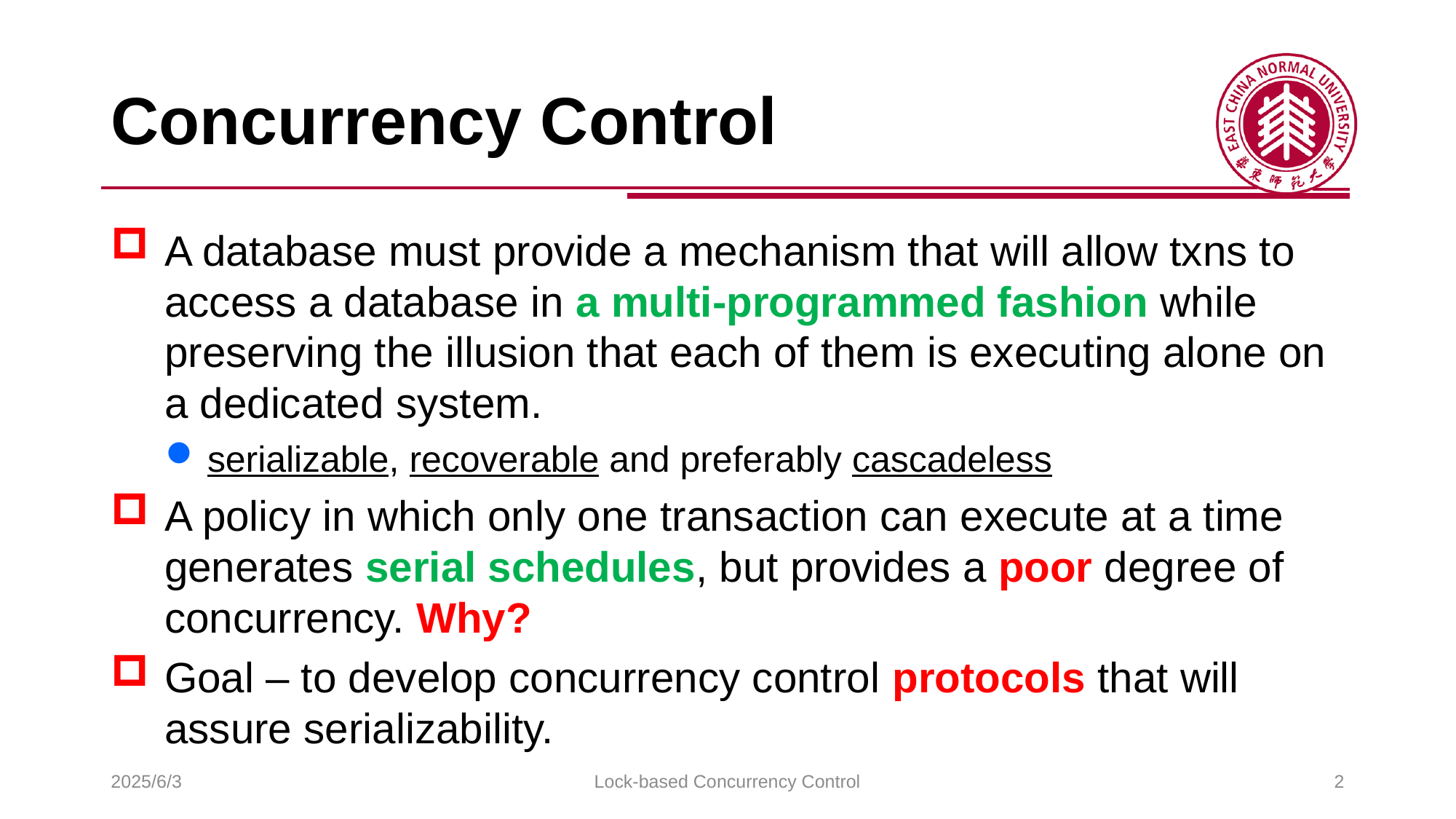

# Concurrency Control
A database must provide a mechanism that will allow txns to access a database in a multi-programmed fashion while preserving the illusion that each of them is executing alone on a dedicated system.
serializable, recoverable and preferably cascadeless
A policy in which only one transaction can execute at a time generates serial schedules, but provides a poor degree of concurrency. Why?
Goal – to develop concurrency control protocols that will assure serializability.

2025/6/3
Lock-based Concurrency Control
2